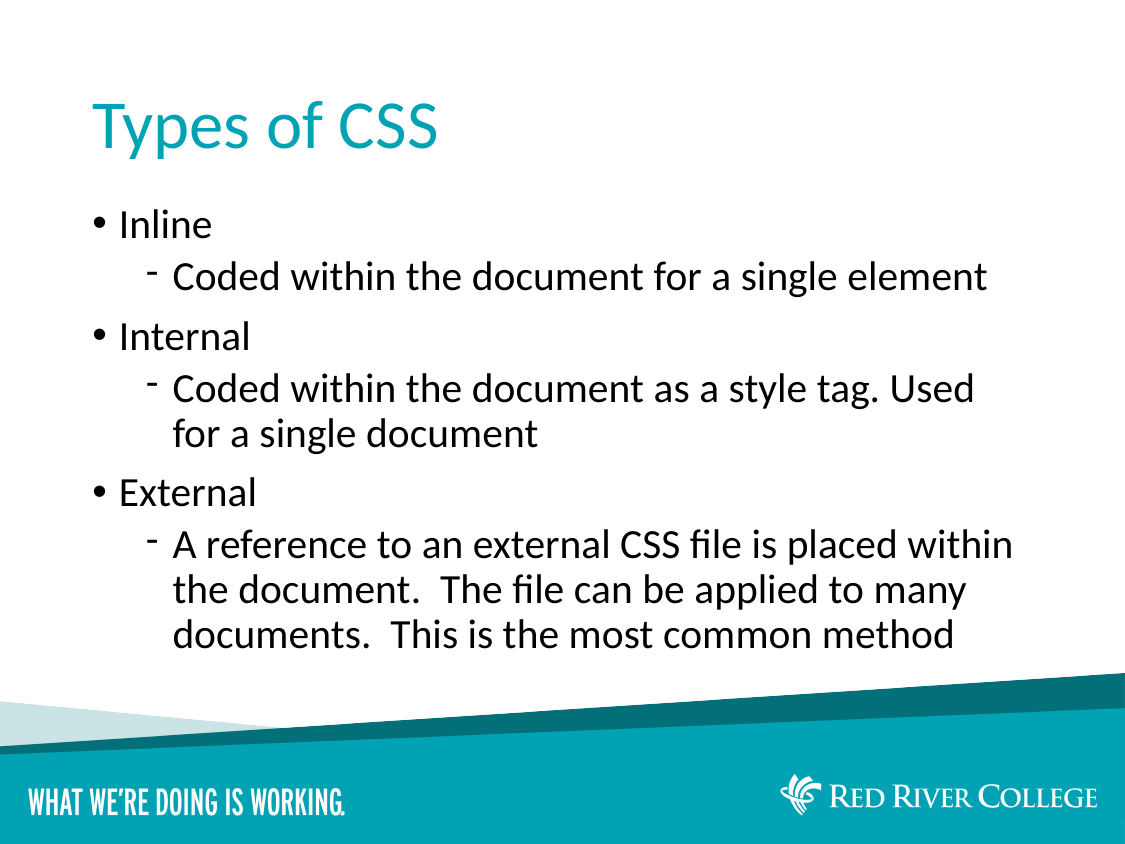

# Types of CSS
Inline
Coded within the document for a single element
Internal
Coded within the document as a style tag. Used for a single document
External
A reference to an external CSS file is placed within the document.  The file can be applied to many documents.  This is the most common method